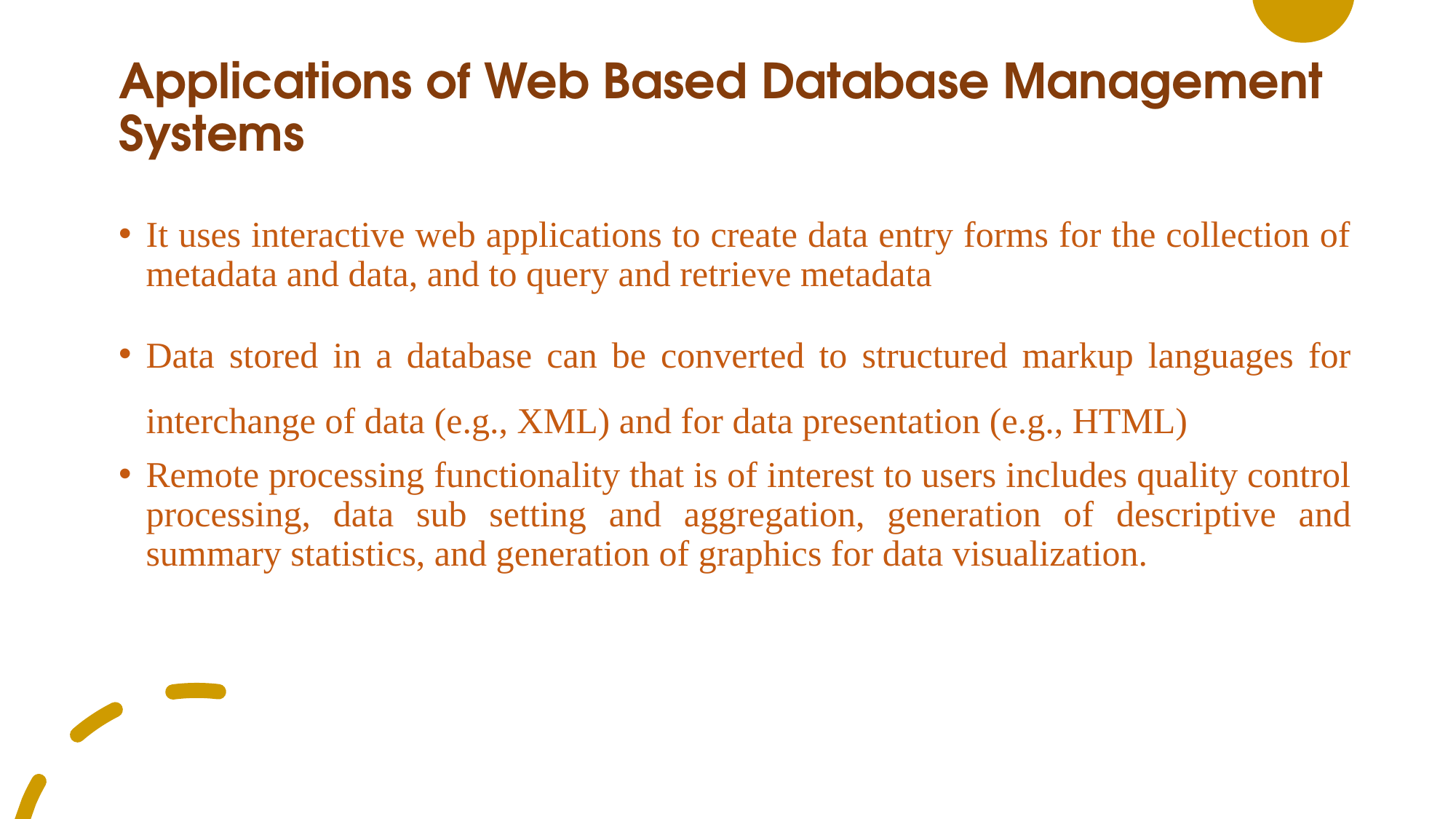

# Applications of Web Based Database Management Systems
It uses interactive web applications to create data entry forms for the collection of metadata and data, and to query and retrieve metadata
Data stored in a database can be converted to structured markup languages for interchange of data (e.g., XML) and for data presentation (e.g., HTML)
Remote processing functionality that is of interest to users includes quality control processing, data sub setting and aggregation, generation of descriptive and summary statistics, and generation of graphics for data visualization.